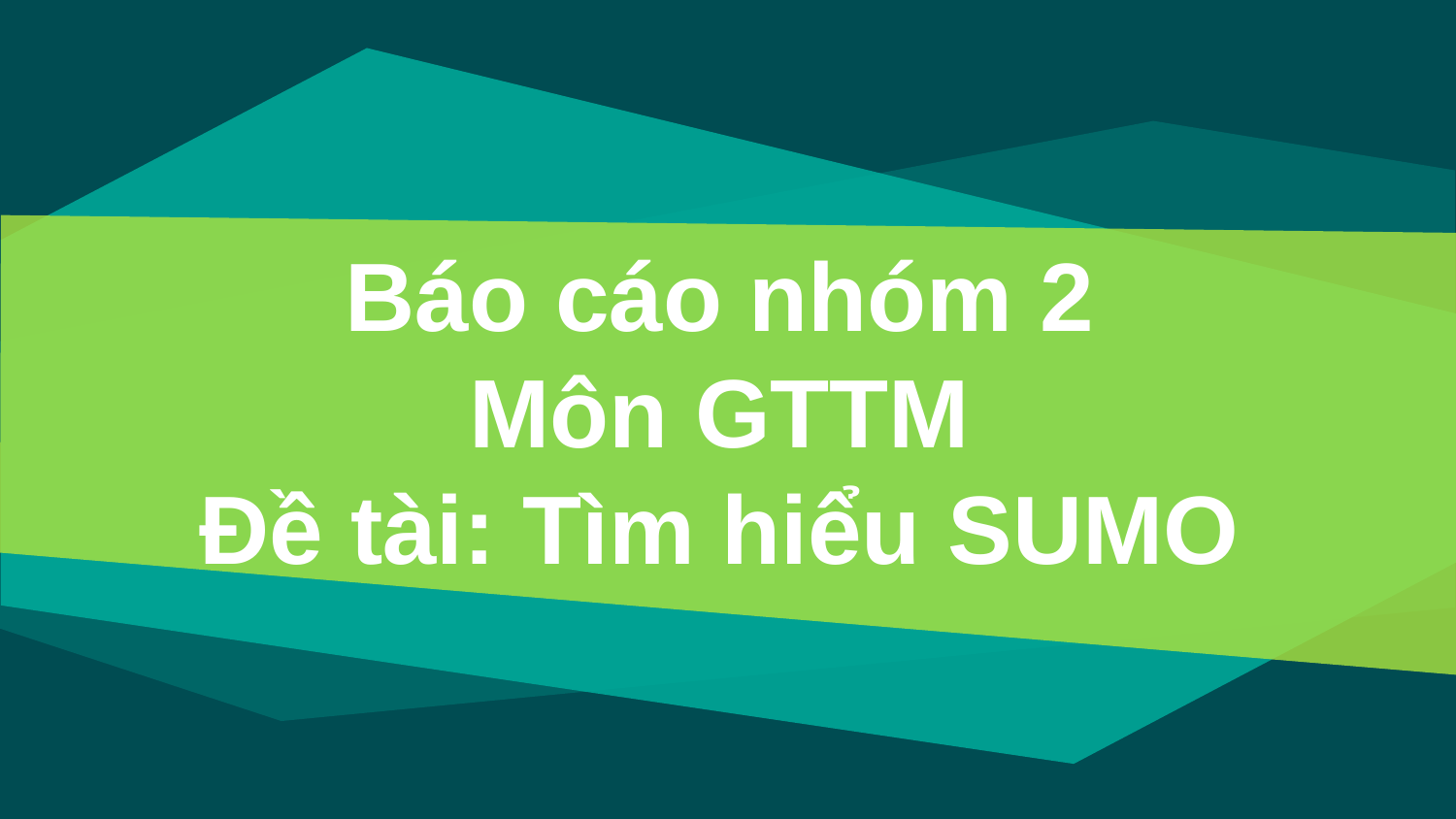

# Báo cáo nhóm 2 Môn GTTM Đề tài: Tìm hiểu SUMO